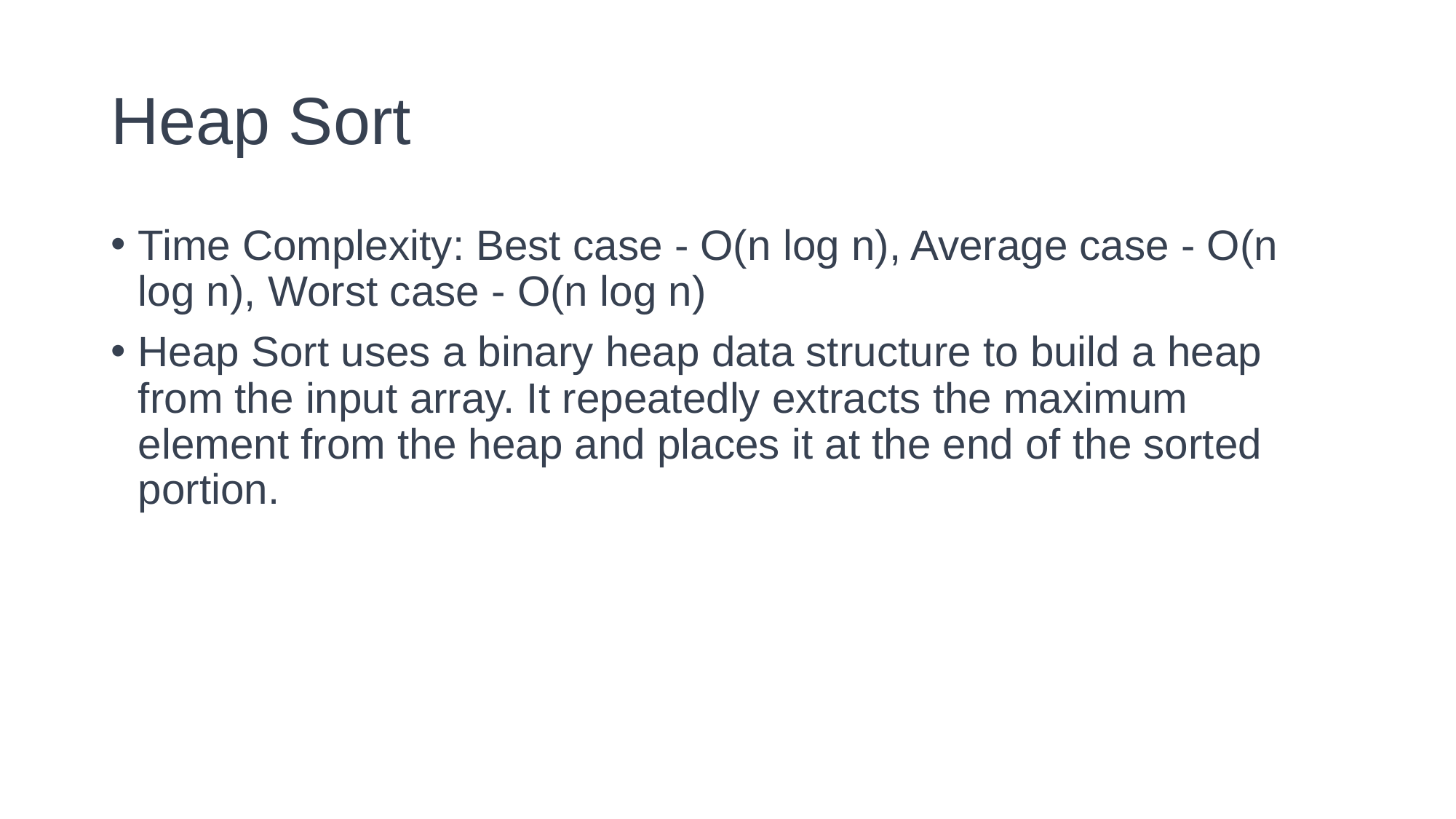

# Heap Sort
Time Complexity: Best case - O(n log n), Average case - O(n log n), Worst case - O(n log n)
Heap Sort uses a binary heap data structure to build a heap from the input array. It repeatedly extracts the maximum element from the heap and places it at the end of the sorted portion.